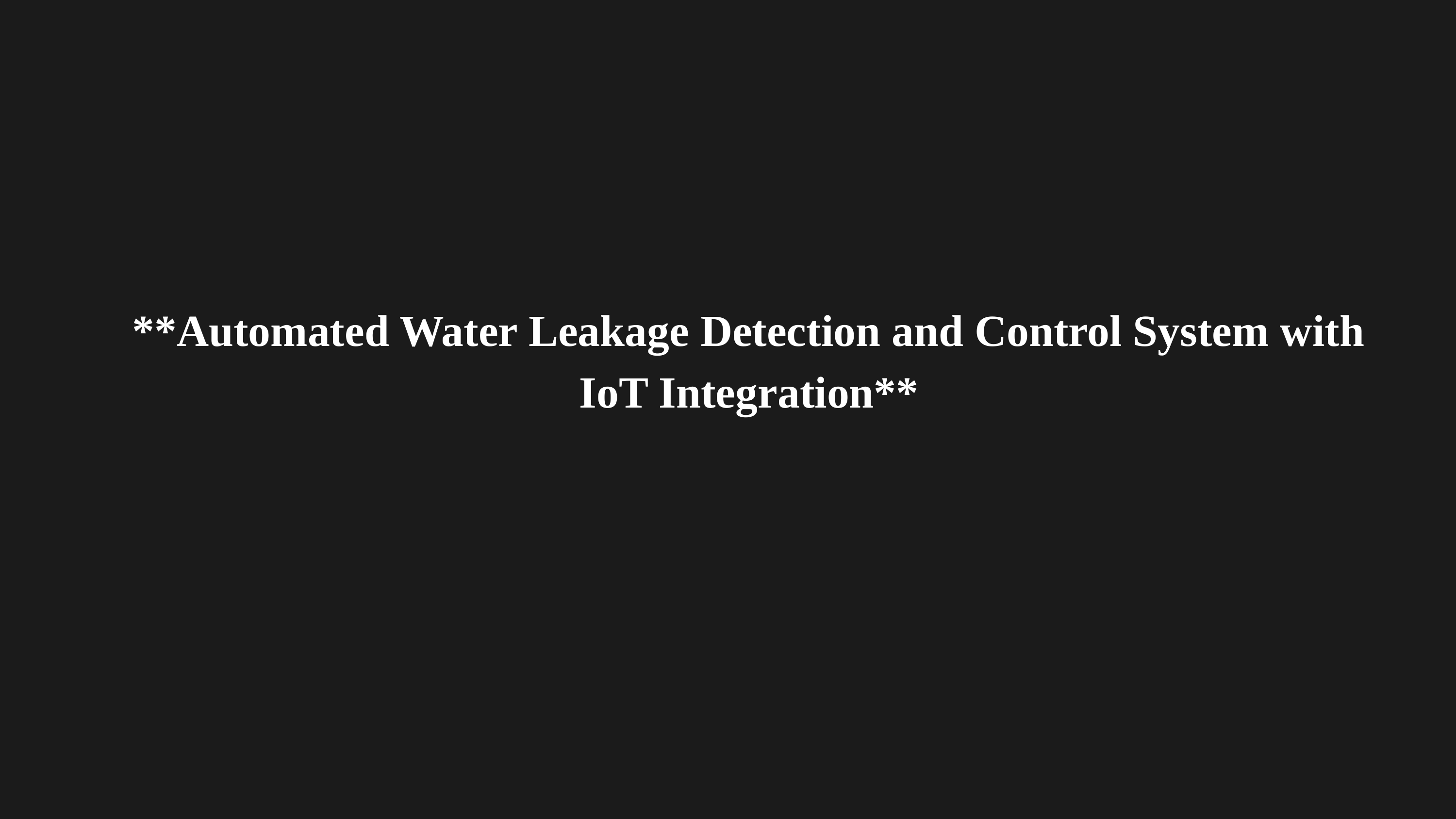

**Automated Water Leakage Detection and Control System with IoT Integration**